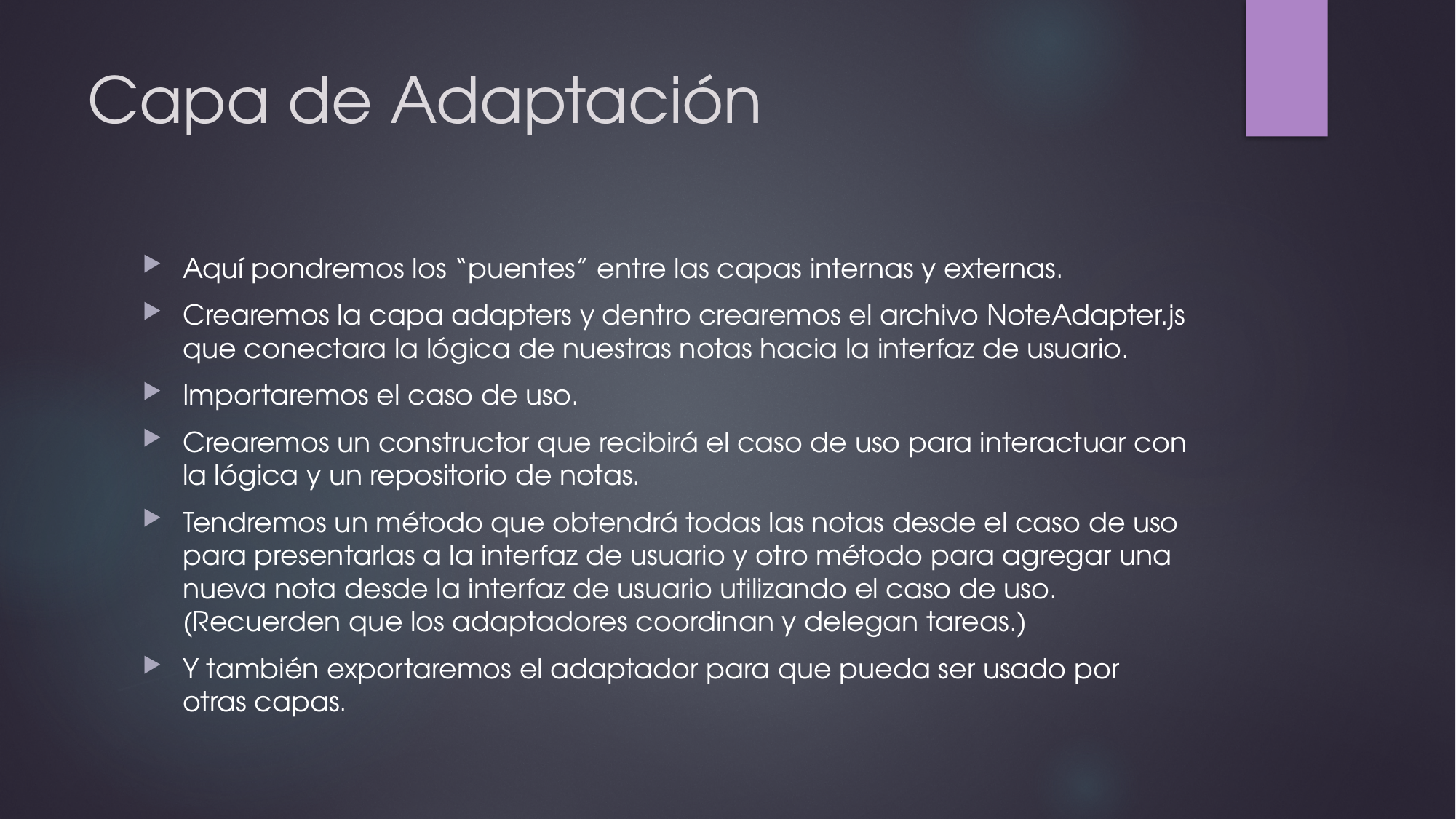

# Capa de Adaptación
Aquí pondremos los “puentes” entre las capas internas y externas.
Crearemos la capa adapters y dentro crearemos el archivo NoteAdapter.js que conectara la lógica de nuestras notas hacia la interfaz de usuario.
Importaremos el caso de uso.
Crearemos un constructor que recibirá el caso de uso para interactuar con la lógica y un repositorio de notas.
Tendremos un método que obtendrá todas las notas desde el caso de uso para presentarlas a la interfaz de usuario y otro método para agregar una nueva nota desde la interfaz de usuario utilizando el caso de uso. (Recuerden que los adaptadores coordinan y delegan tareas.)
Y también exportaremos el adaptador para que pueda ser usado por otras capas.